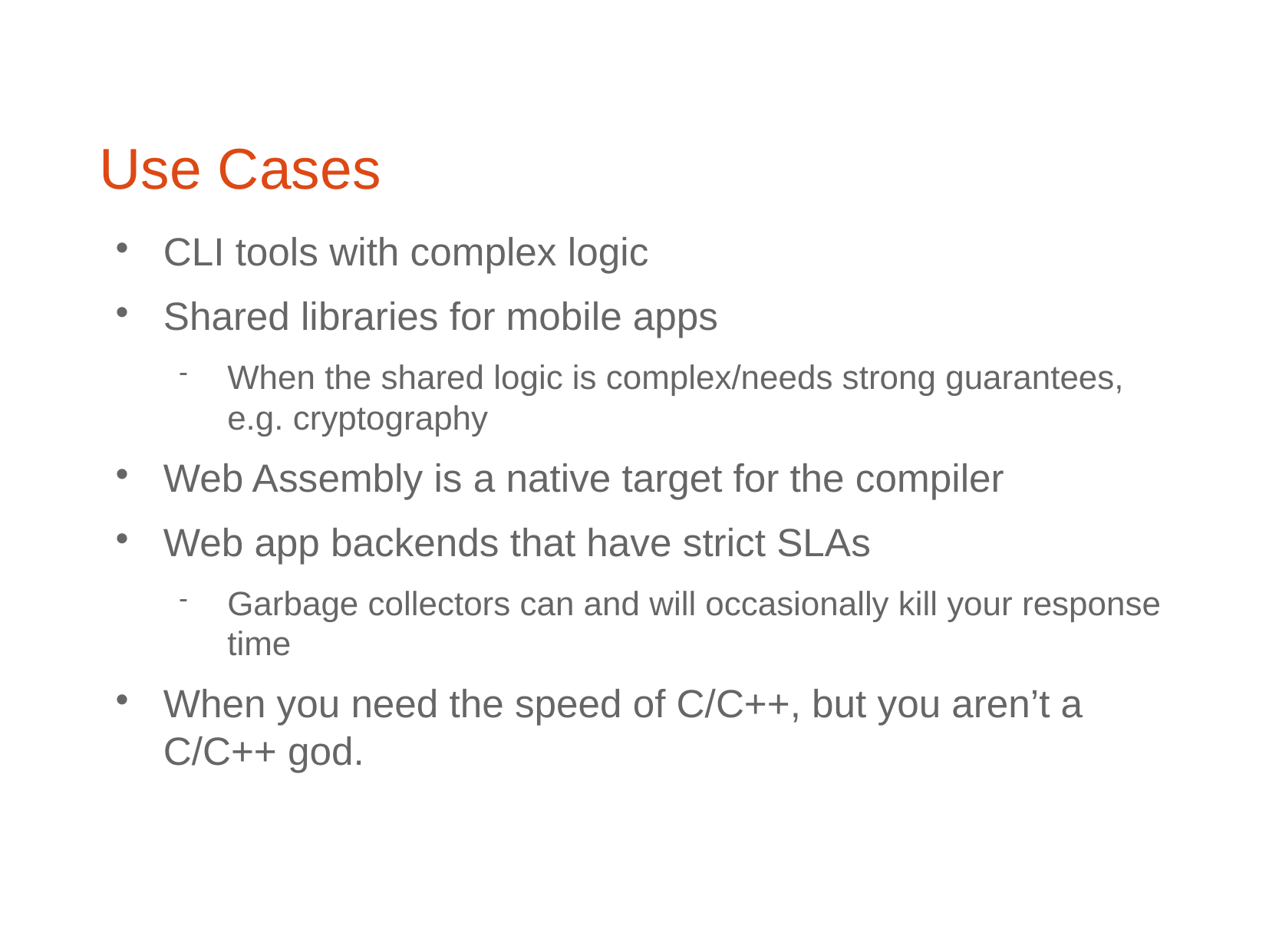

Use Cases
CLI tools with complex logic
Shared libraries for mobile apps
When the shared logic is complex/needs strong guarantees, e.g. cryptography
Web Assembly is a native target for the compiler
Web app backends that have strict SLAs
Garbage collectors can and will occasionally kill your response time
When you need the speed of C/C++, but you aren’t a C/C++ god.